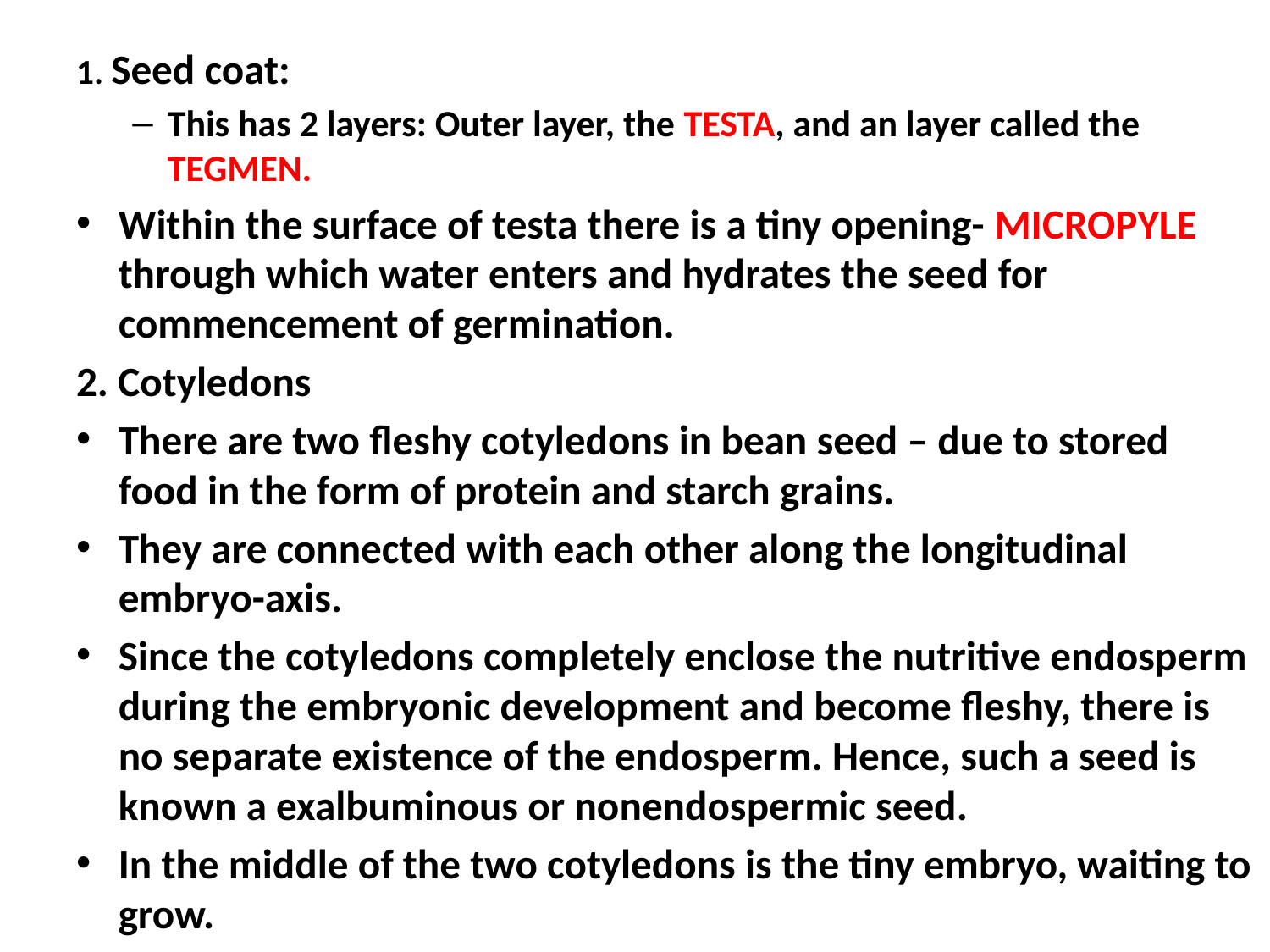

1. Seed coat:
This has 2 layers: Outer layer, the TESTA, and an layer called the TEGMEN.
Within the surface of testa there is a tiny opening- MICROPYLE through which water enters and hydrates the seed for commencement of germination.
2. Cotyledons
There are two fleshy cotyledons in bean seed – due to stored food in the form of protein and starch grains.
They are connected with each other along the longitudinal embryo-axis.
Since the cotyledons completely enclose the nutritive endosperm during the embryonic development and become fleshy, there is no separate existence of the endosperm. Hence, such a seed is known a exalbuminous or nonendospermic seed.
In the middle of the two cotyledons is the tiny embryo, waiting to grow.